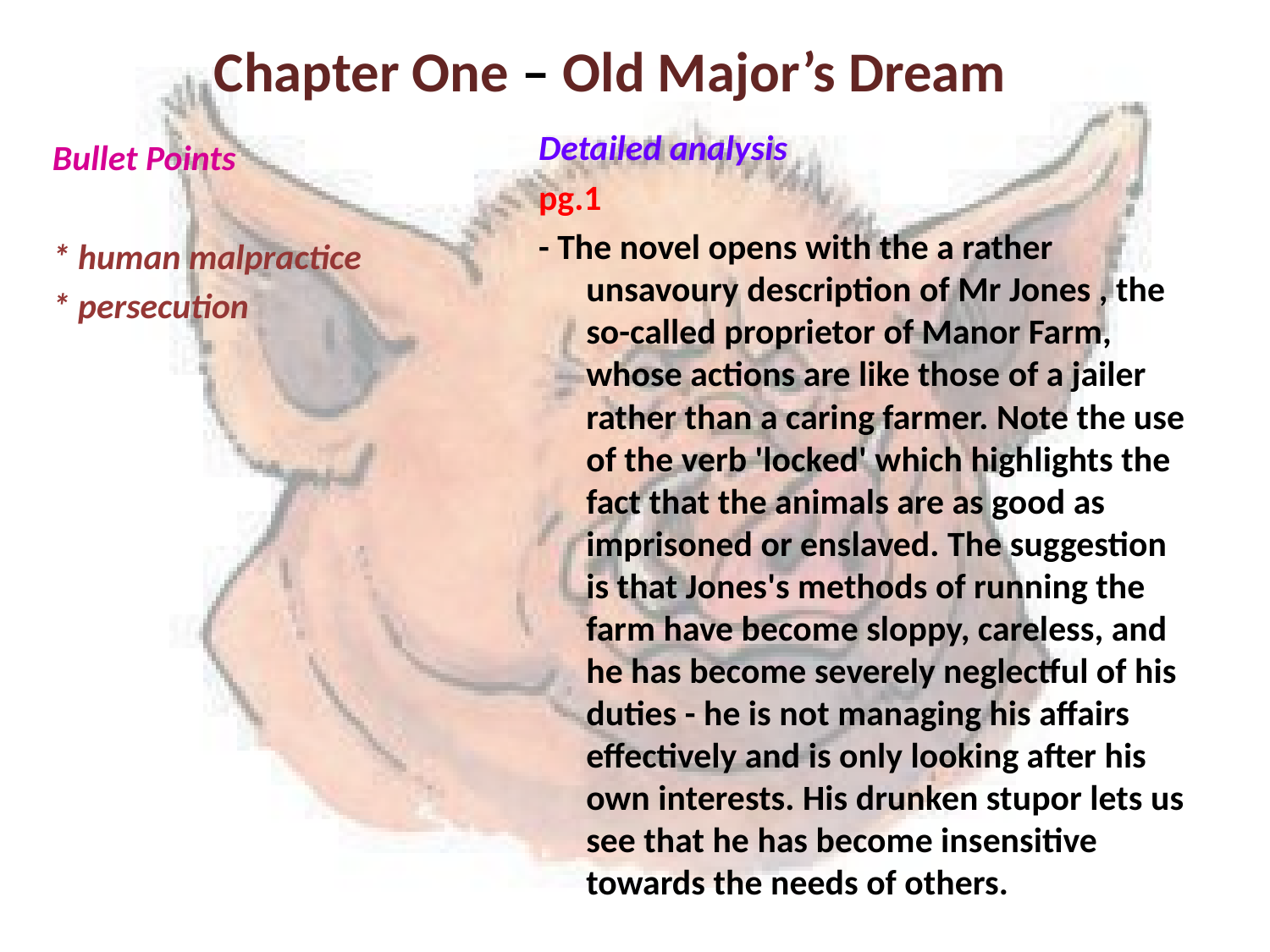

# Chapter One – Old Major’s Dream
Detailed analysis
pg.1
- The novel opens with the a rather unsavoury description of Mr Jones , the so-called proprietor of Manor Farm, whose actions are like those of a jailer rather than a caring farmer. Note the use of the verb 'locked' which highlights the fact that the animals are as good as imprisoned or enslaved. The suggestion is that Jones's methods of running the farm have become sloppy, careless, and he has become severely neglectful of his duties - he is not managing his affairs effectively and is only looking after his own interests. His drunken stupor lets us see that he has become insensitive towards the needs of others.

Bullet Points

* human malpractice
* persecution